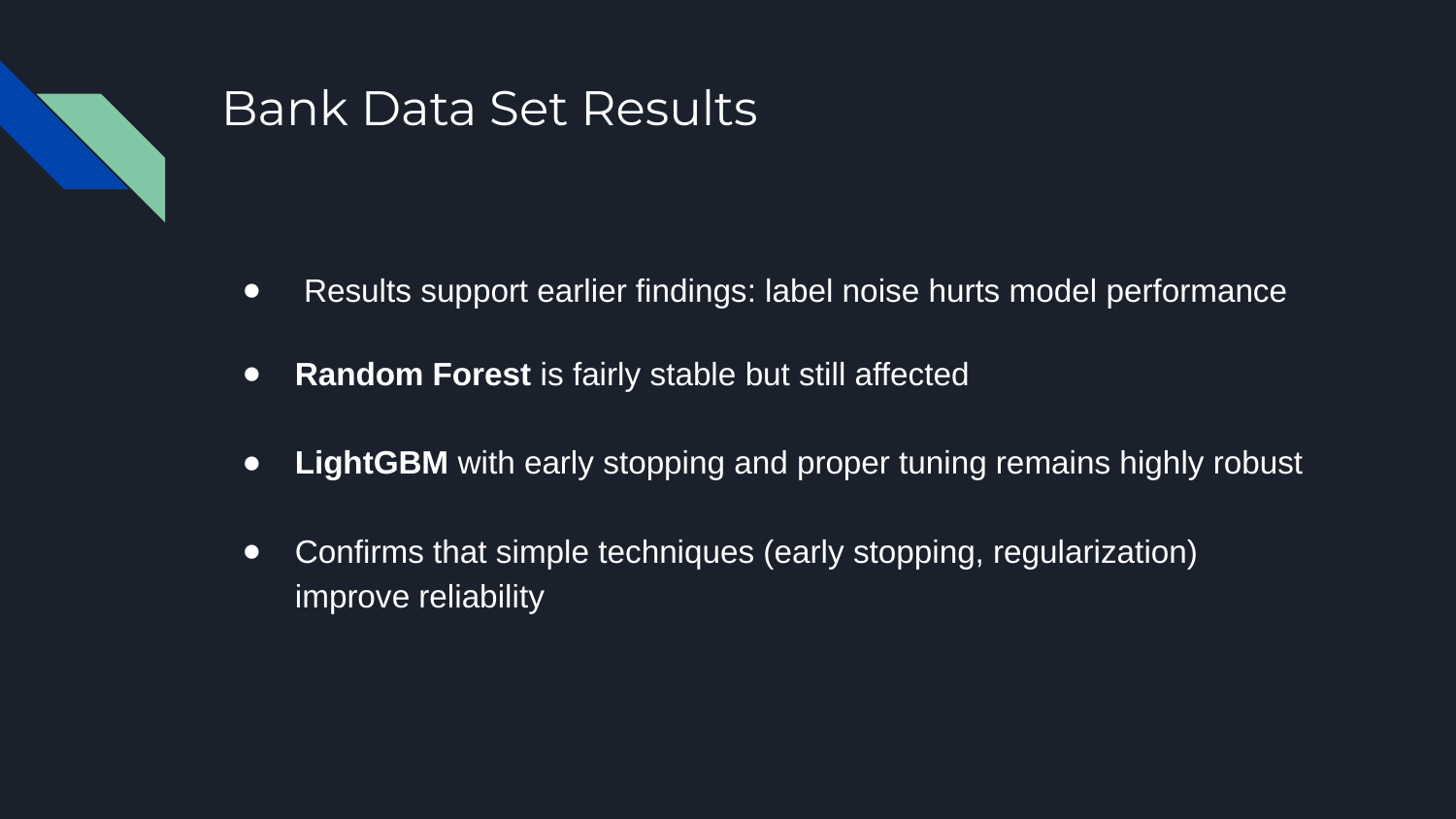

# Bank Data Set Results
 Results support earlier findings: label noise hurts model performance
Random Forest is fairly stable but still affected
LightGBM with early stopping and proper tuning remains highly robust
Confirms that simple techniques (early stopping, regularization) improve reliability